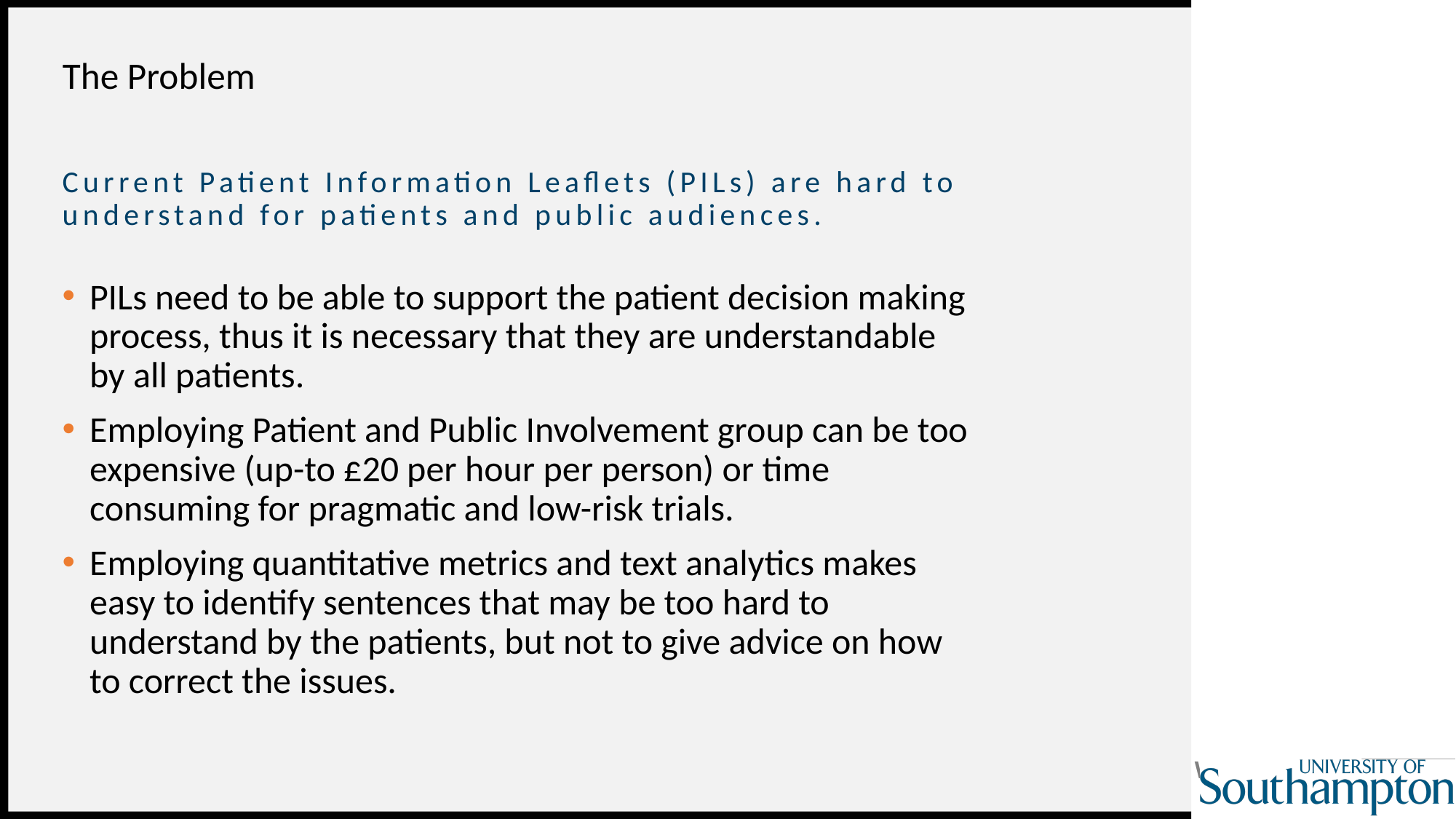

# The Problem
Current Patient Information Leaflets (PILs) are hard to understand for patients and public audiences.
PILs need to be able to support the patient decision making process, thus it is necessary that they are understandable by all patients.
Employing Patient and Public Involvement group can be too expensive (up-to £20 per hour per person) or time consuming for pragmatic and low-risk trials.
Employing quantitative metrics and text analytics makes easy to identify sentences that may be too hard to understand by the patients, but not to give advice on how to correct the issues.